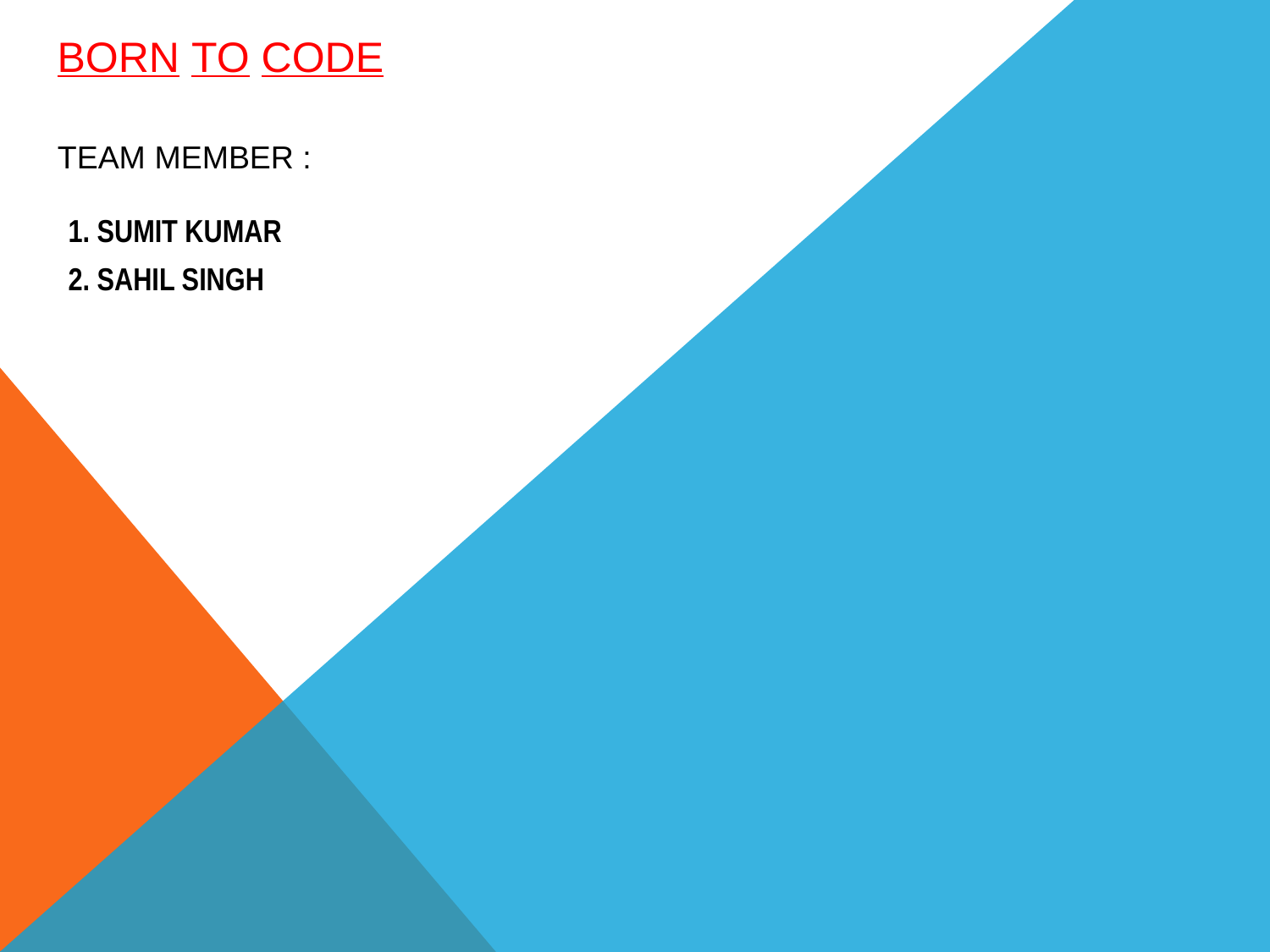

BORN TO CODE
TEAM MEMBER :
1. SUMIT KUMAR
2. SAHIL SINGH